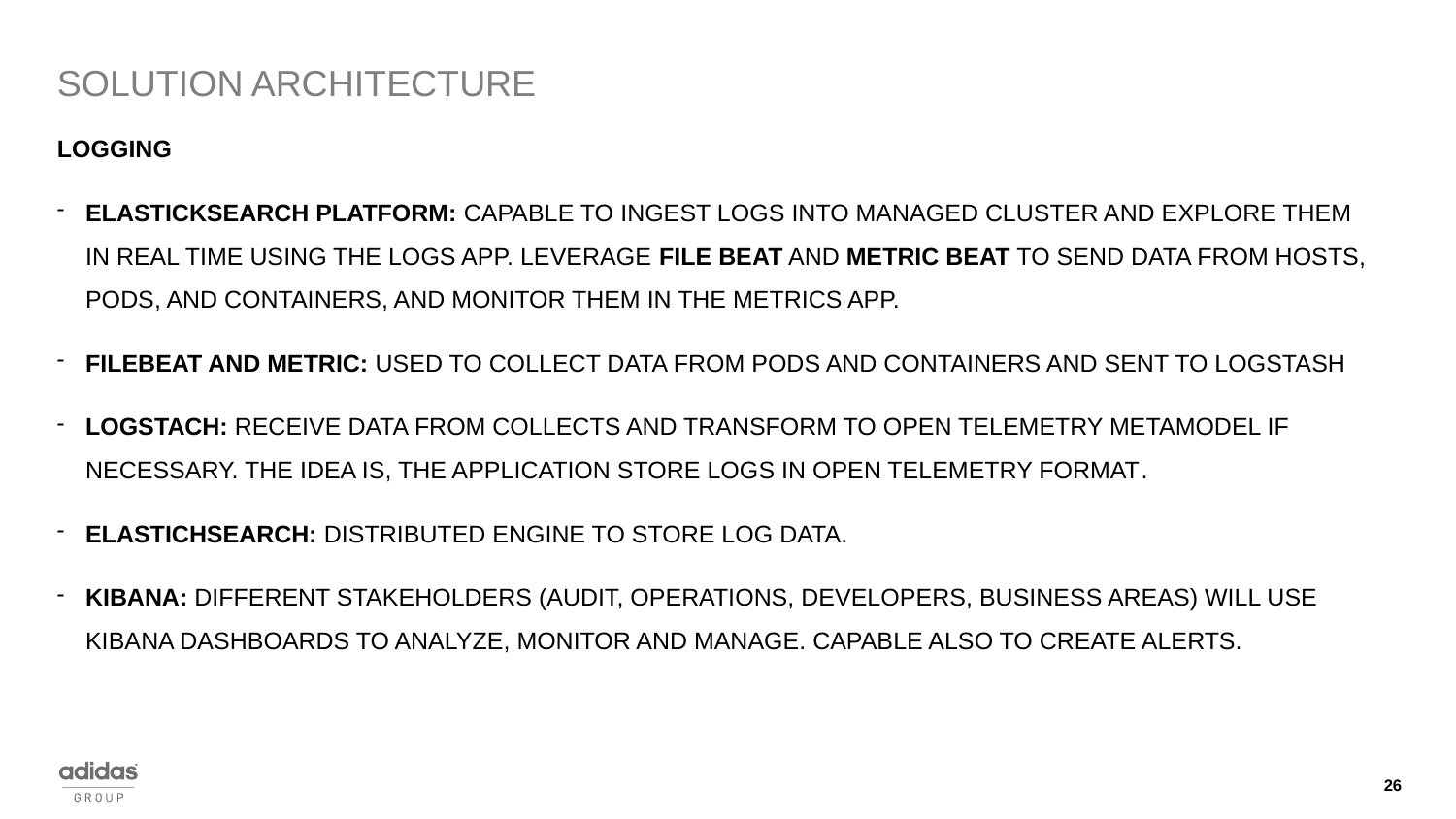

# SOLUTION ARCHITECTURE
LOGGING
ELASTICKSEARCH PLATFORM: capable to Ingest logs into managed cluster and explore them in real time using the Logs app. Leverage File beat and Metric beat to send data from hosts, pods, and containers, and monitor them in the Metrics app.
FILEBEAT AND METRIC: used to collect data from pods and containers and sent to Logstash
LOGSTACH: receive data from collects and transform to Open Telemetry metamodel if necessary. The idea is, the application store logs in Open Telemetry format.
ELASTICHSEARCH: distributed engine to store log data.
KIBANA: different stakeholders (Audit, Operations, Developers, Business Areas) will use Kibana dashboards to analyze, monitor and manage. Capable also to create alerts.

26